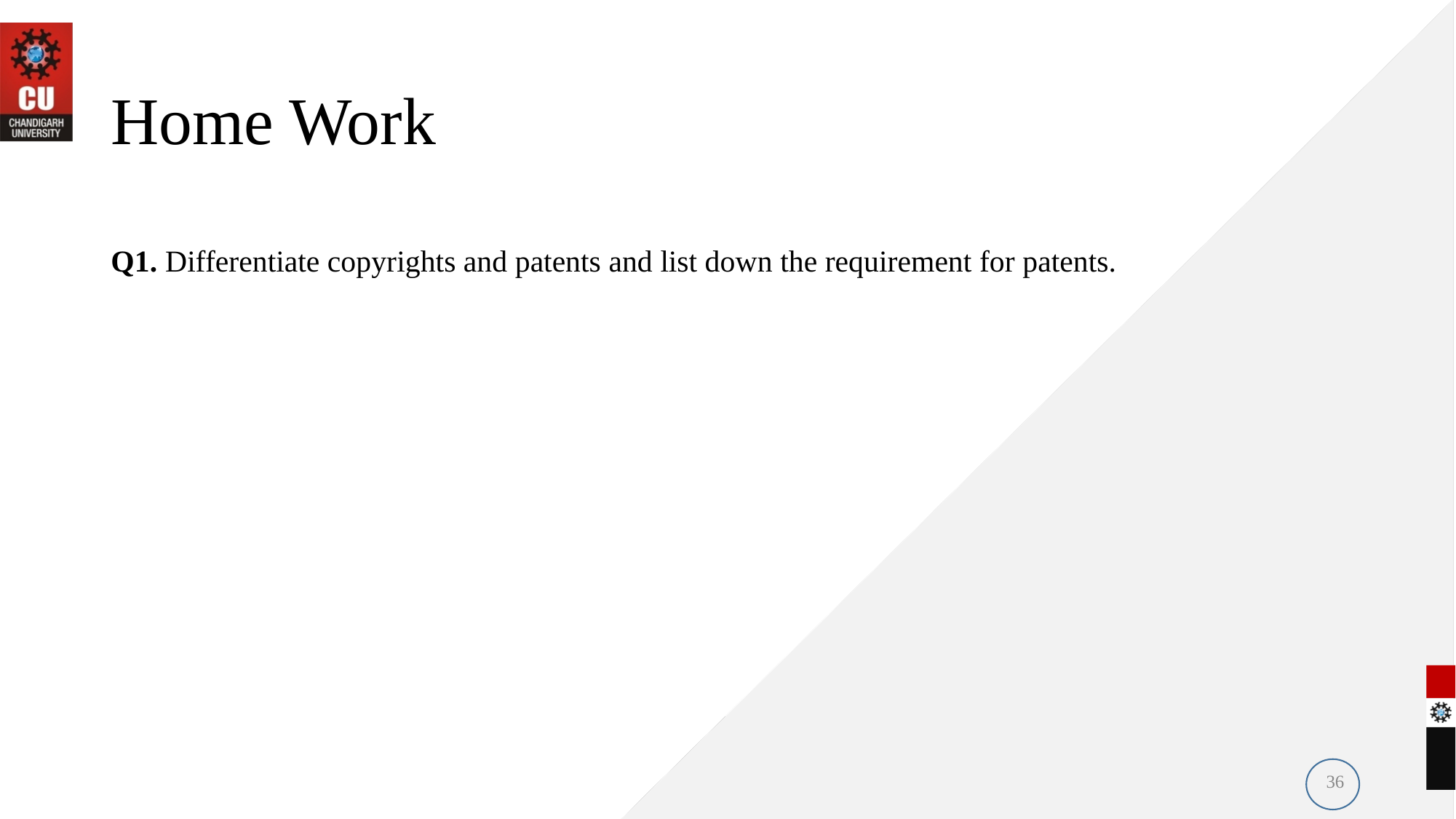

# Home Work
Q1. Differentiate copyrights and patents and list down the requirement for patents.
36